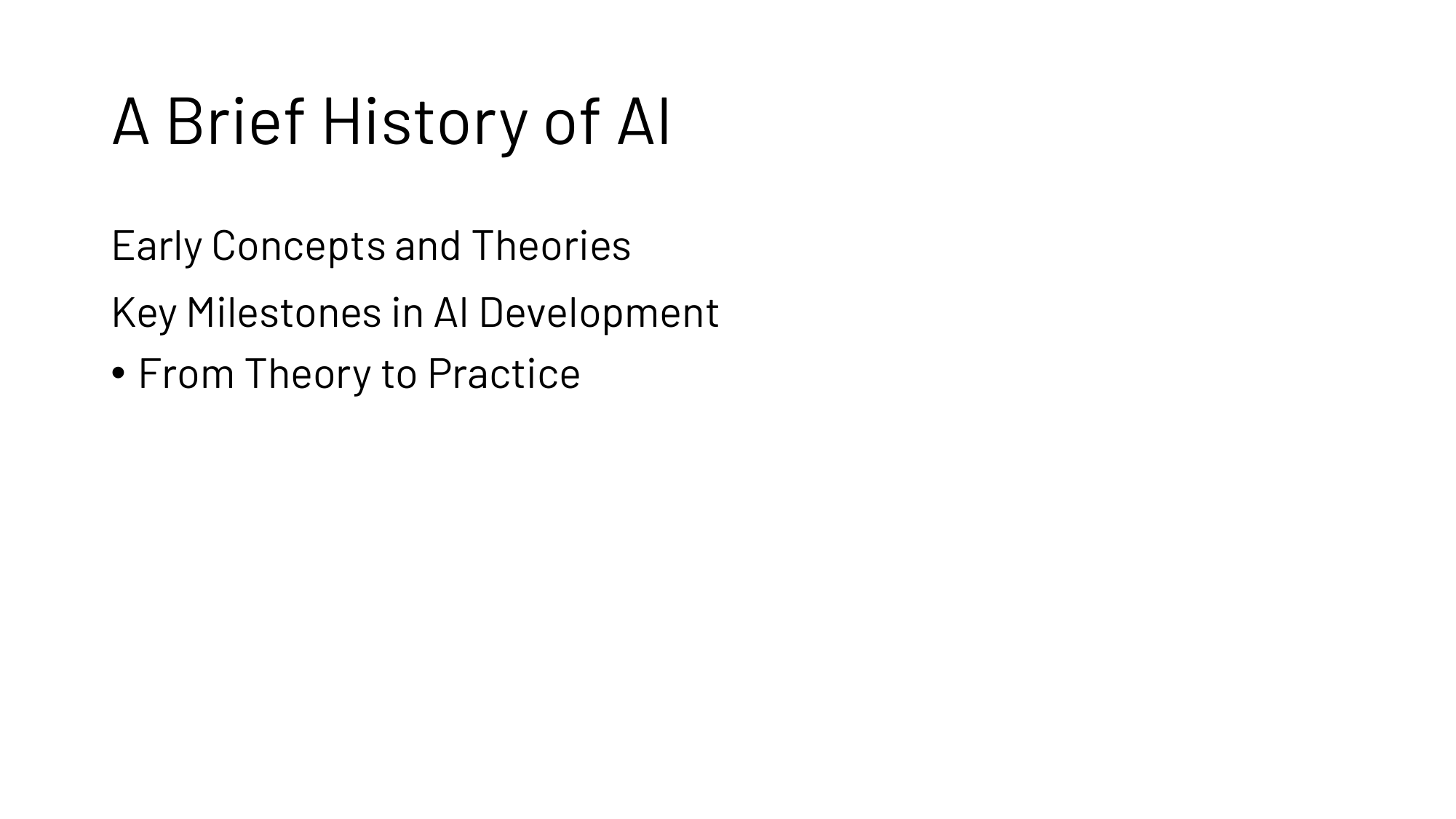

# A Brief History of AI
Early Concepts and Theories
Key Milestones in AI Development
From Theory to Practice